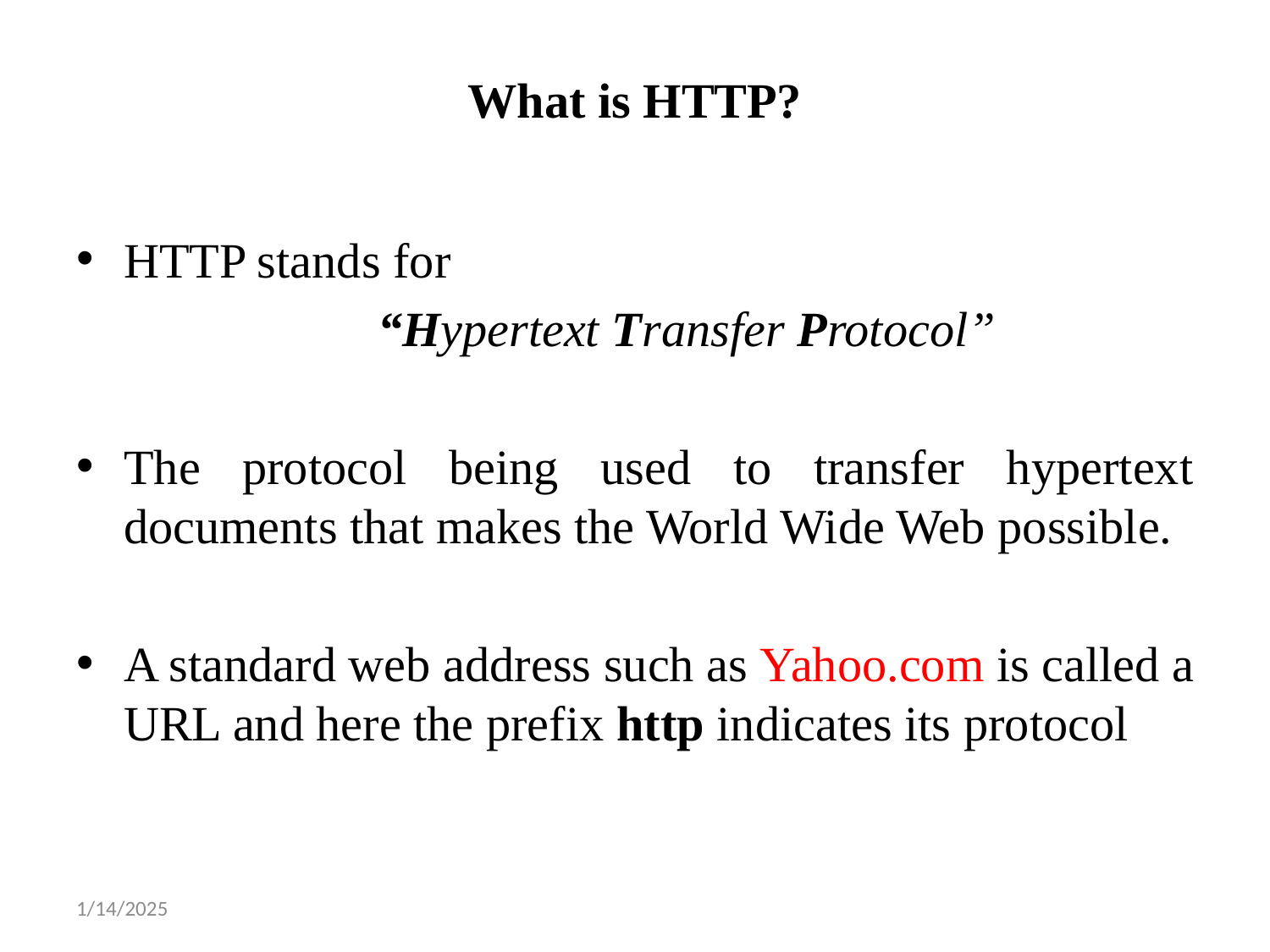

# What is HTTP?
HTTP stands for
			“Hypertext Transfer Protocol”

The protocol being used to transfer hypertext documents that makes the World Wide Web possible.

A standard web address such as Yahoo.com is called a URL and here the prefix http indicates its protocol

1/14/2025